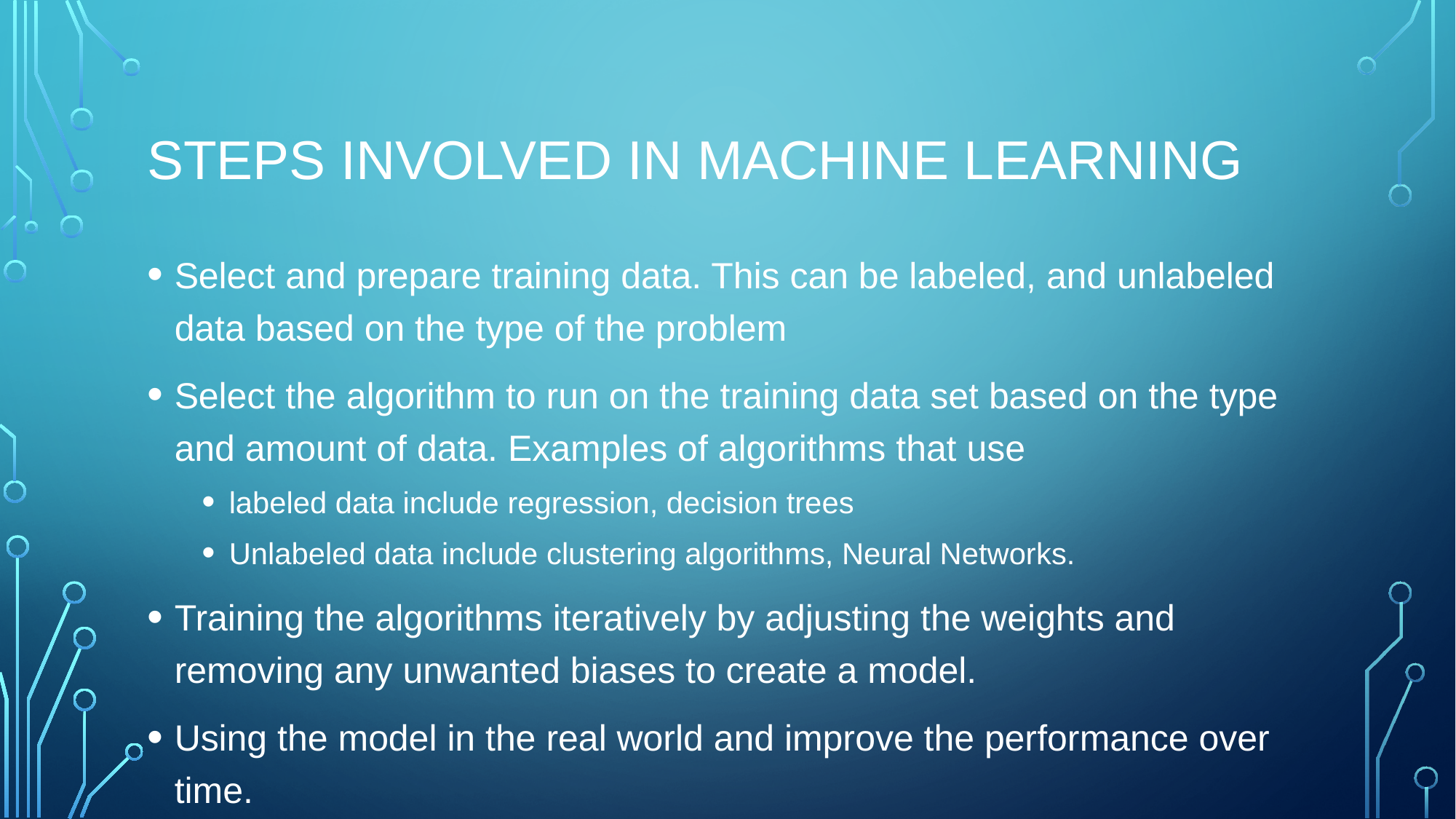

# Steps involved in machine learning
Select and prepare training data. This can be labeled, and unlabeled data based on the type of the problem
Select the algorithm to run on the training data set based on the type and amount of data. Examples of algorithms that use
labeled data include regression, decision trees
Unlabeled data include clustering algorithms, Neural Networks.
Training the algorithms iteratively by adjusting the weights and removing any unwanted biases to create a model.
Using the model in the real world and improve the performance over time.